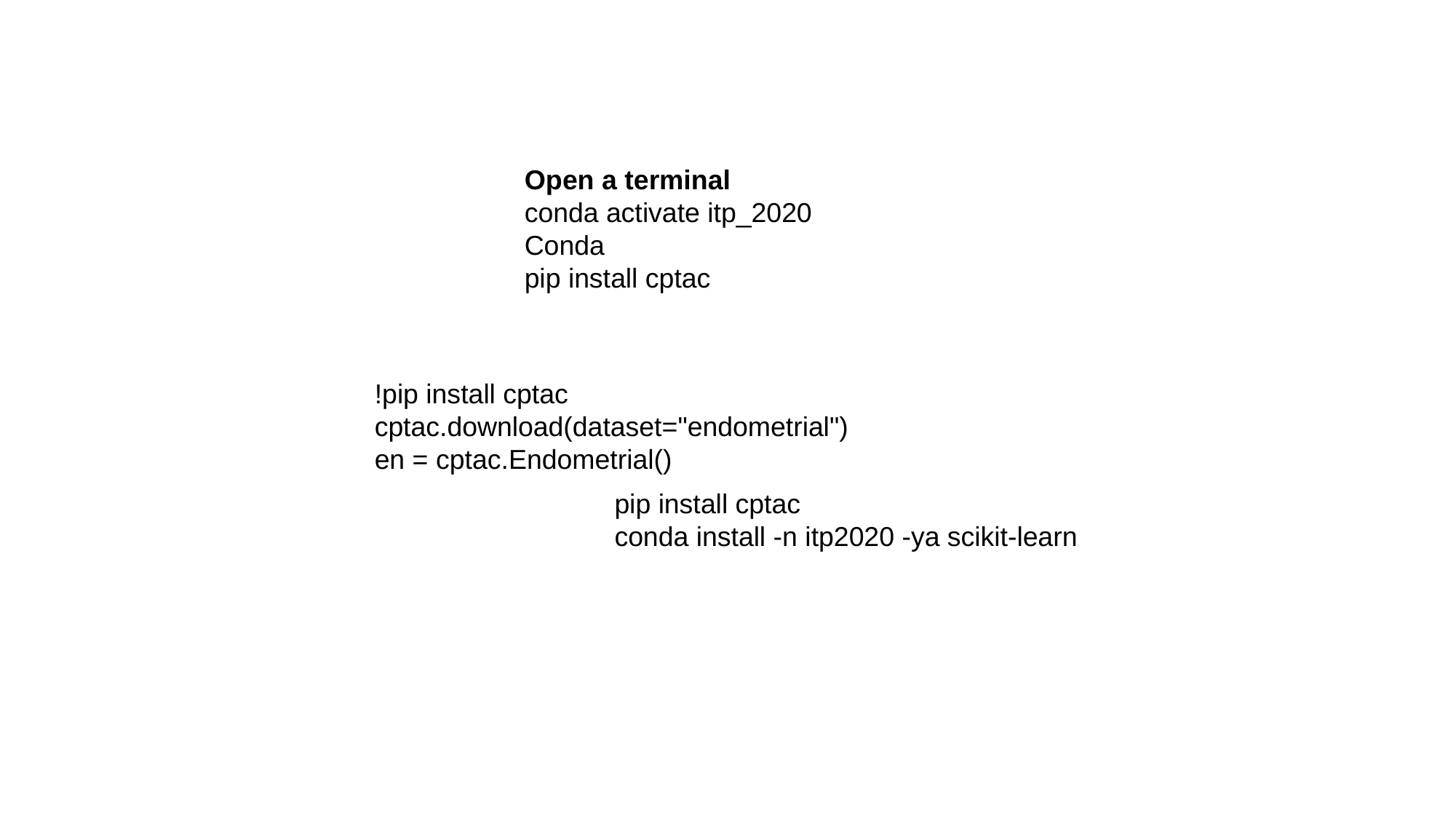

Open a terminal
conda activate itp_2020
Conda
pip install cptac
!pip install cptac
cptac.download(dataset="endometrial")
en = cptac.Endometrial()
pip install cptac
conda install -n itp2020 -ya scikit-learn